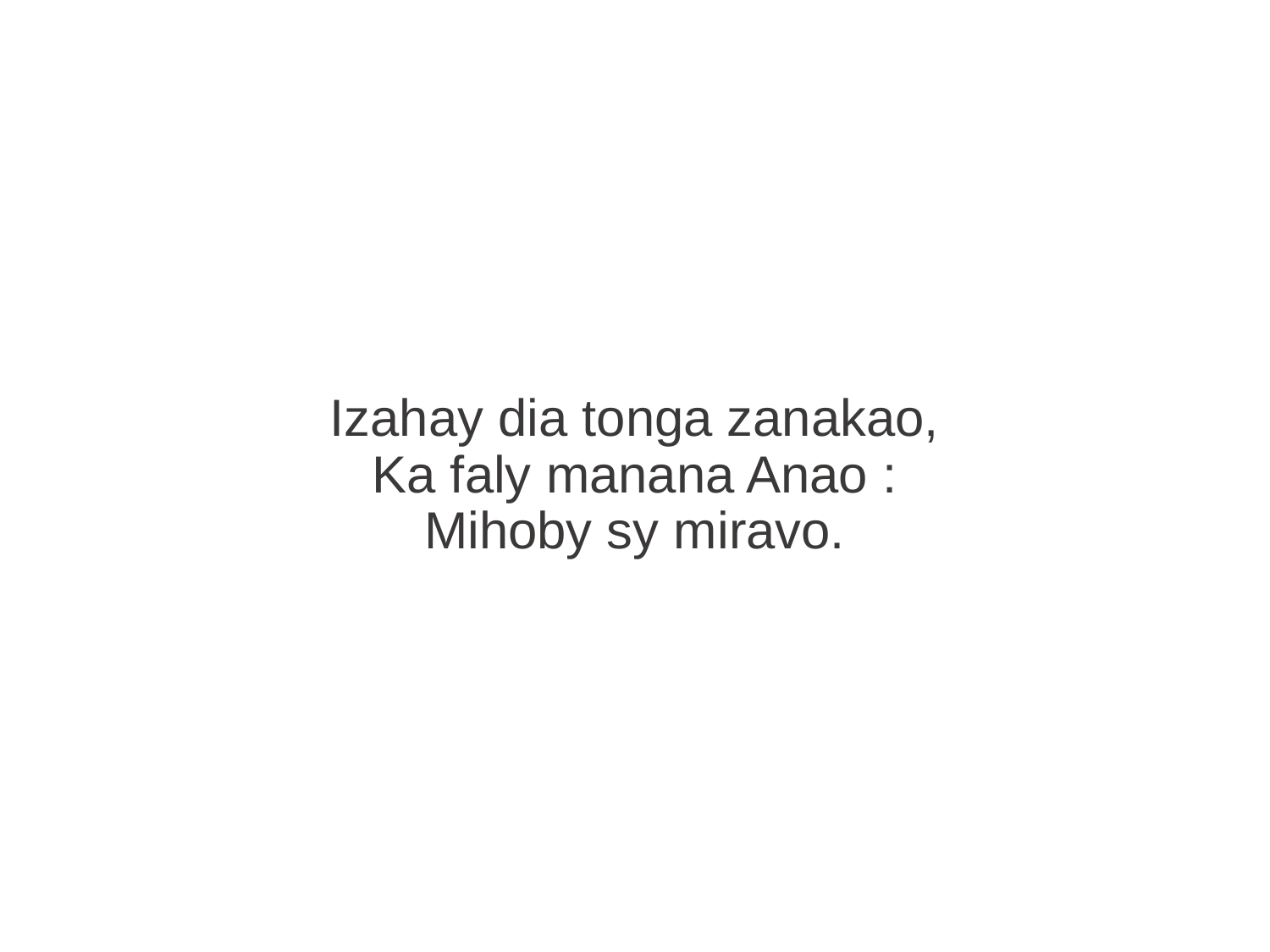

Izahay dia tonga zanakao,
Ka faly manana Anao :
Mihoby sy miravo.